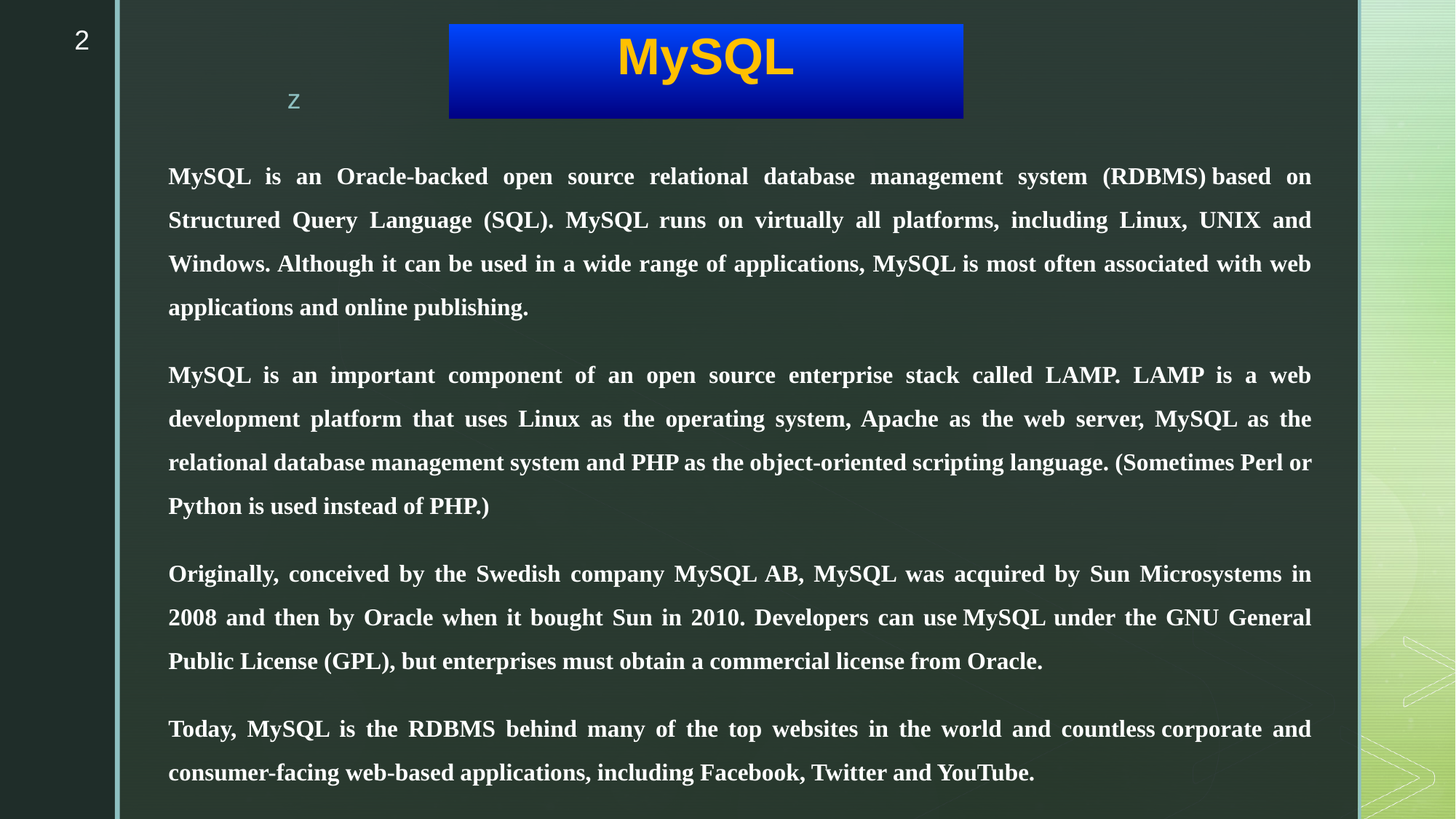

2
# MySQL
MySQL is an Oracle-backed open source relational database management system (RDBMS) based on Structured Query Language (SQL). MySQL runs on virtually all platforms, including Linux, UNIX and Windows. Although it can be used in a wide range of applications, MySQL is most often associated with web applications and online publishing.
MySQL is an important component of an open source enterprise stack called LAMP. LAMP is a web development platform that uses Linux as the operating system, Apache as the web server, MySQL as the relational database management system and PHP as the object-oriented scripting language. (Sometimes Perl or Python is used instead of PHP.)
Originally, conceived by the Swedish company MySQL AB, MySQL was acquired by Sun Microsystems in 2008 and then by Oracle when it bought Sun in 2010. Developers can use MySQL under the GNU General Public License (GPL), but enterprises must obtain a commercial license from Oracle.
Today, MySQL is the RDBMS behind many of the top websites in the world and countless corporate and consumer-facing web-based applications, including Facebook, Twitter and YouTube.